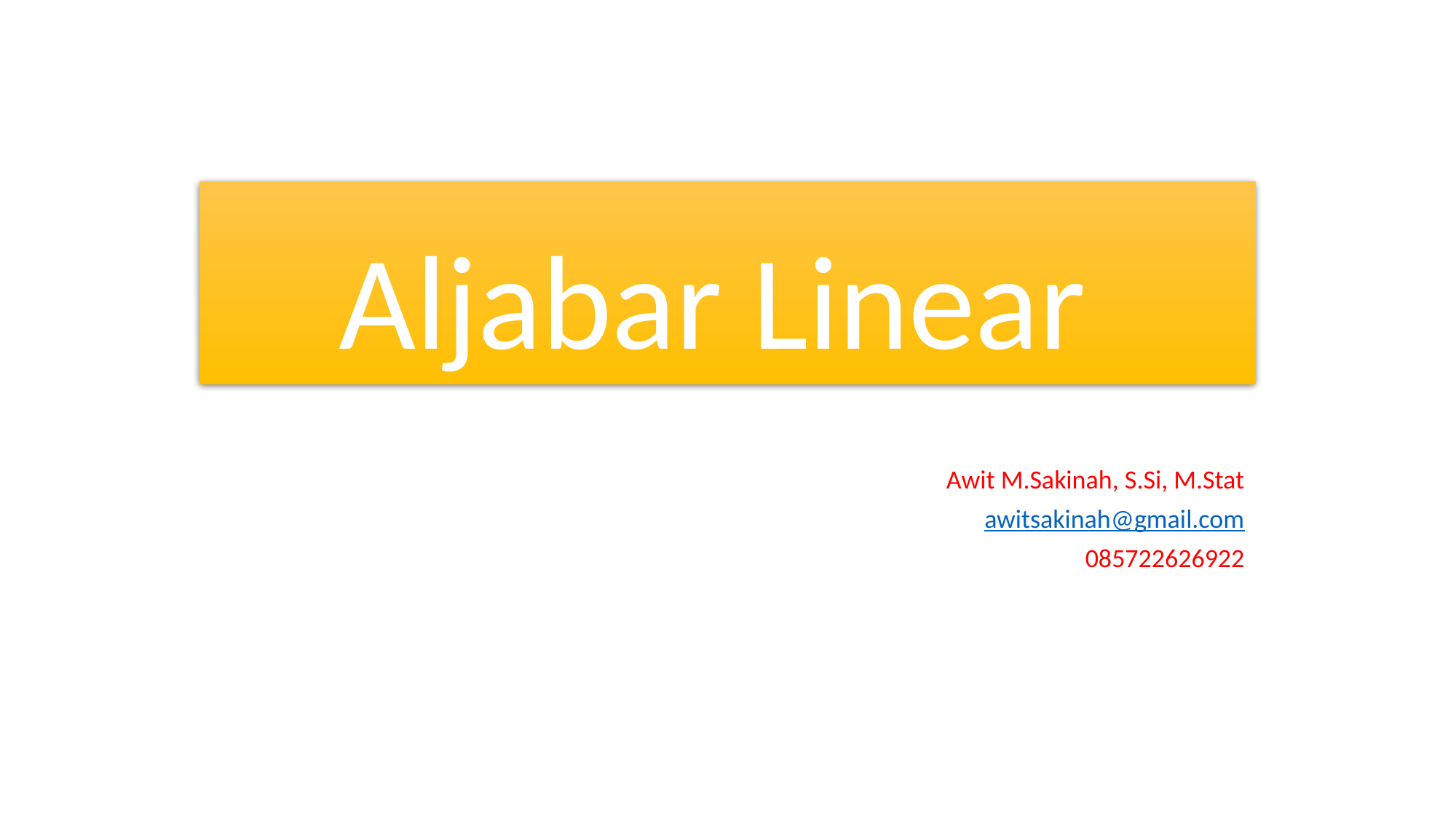

# Aljabar Linear
Awit M.Sakinah, S.Si, M.Stat
awitsakinah@gmail.com
085722626922